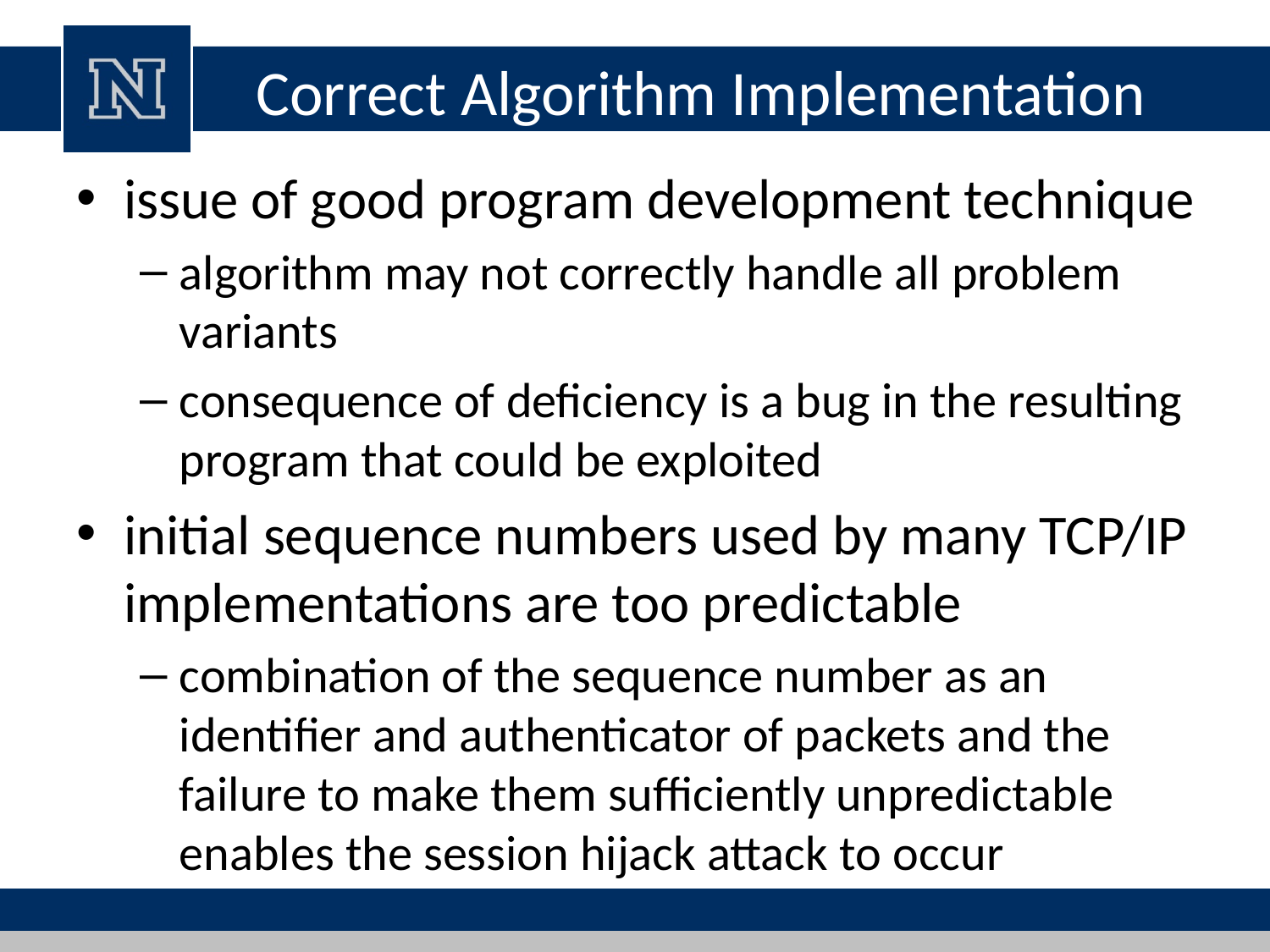

# Correct Algorithm Implementation
issue of good program development technique
algorithm may not correctly handle all problem variants
consequence of deficiency is a bug in the resulting program that could be exploited
initial sequence numbers used by many TCP/IP implementations are too predictable
combination of the sequence number as an identifier and authenticator of packets and the failure to make them sufficiently unpredictable enables the session hijack attack to occur